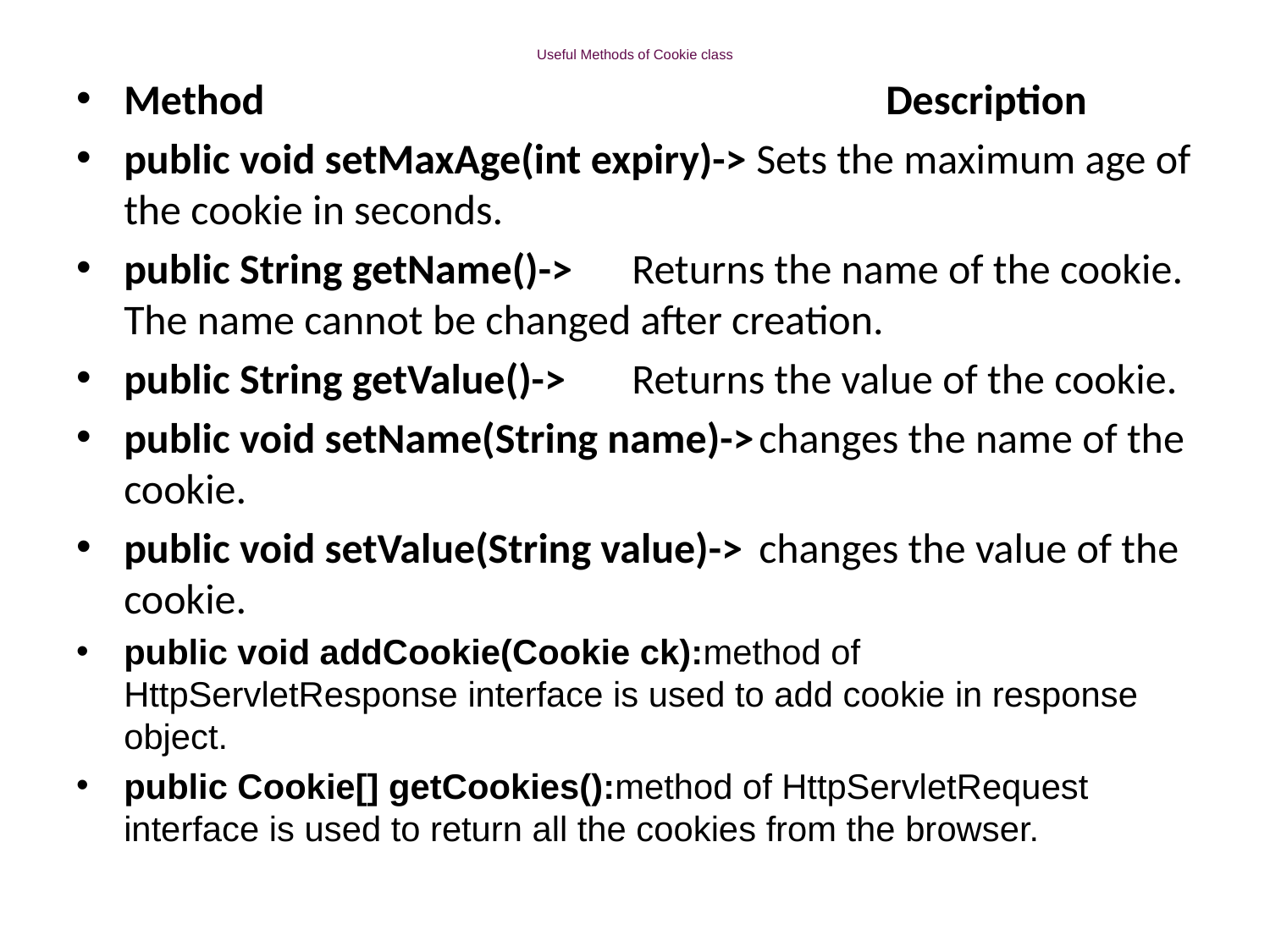

# Useful Methods of Cookie class
Method					Description
public void setMaxAge(int expiry)-> Sets the maximum age of the cookie in seconds.
public String getName()->	Returns the name of the cookie. The name cannot be changed after creation.
public String getValue()->	Returns the value of the cookie.
public void setName(String name)->	changes the name of the cookie.
public void setValue(String value)->	changes the value of the cookie.
public void addCookie(Cookie ck):method of HttpServletResponse interface is used to add cookie in response object.
public Cookie[] getCookies():method of HttpServletRequest interface is used to return all the cookies from the browser.